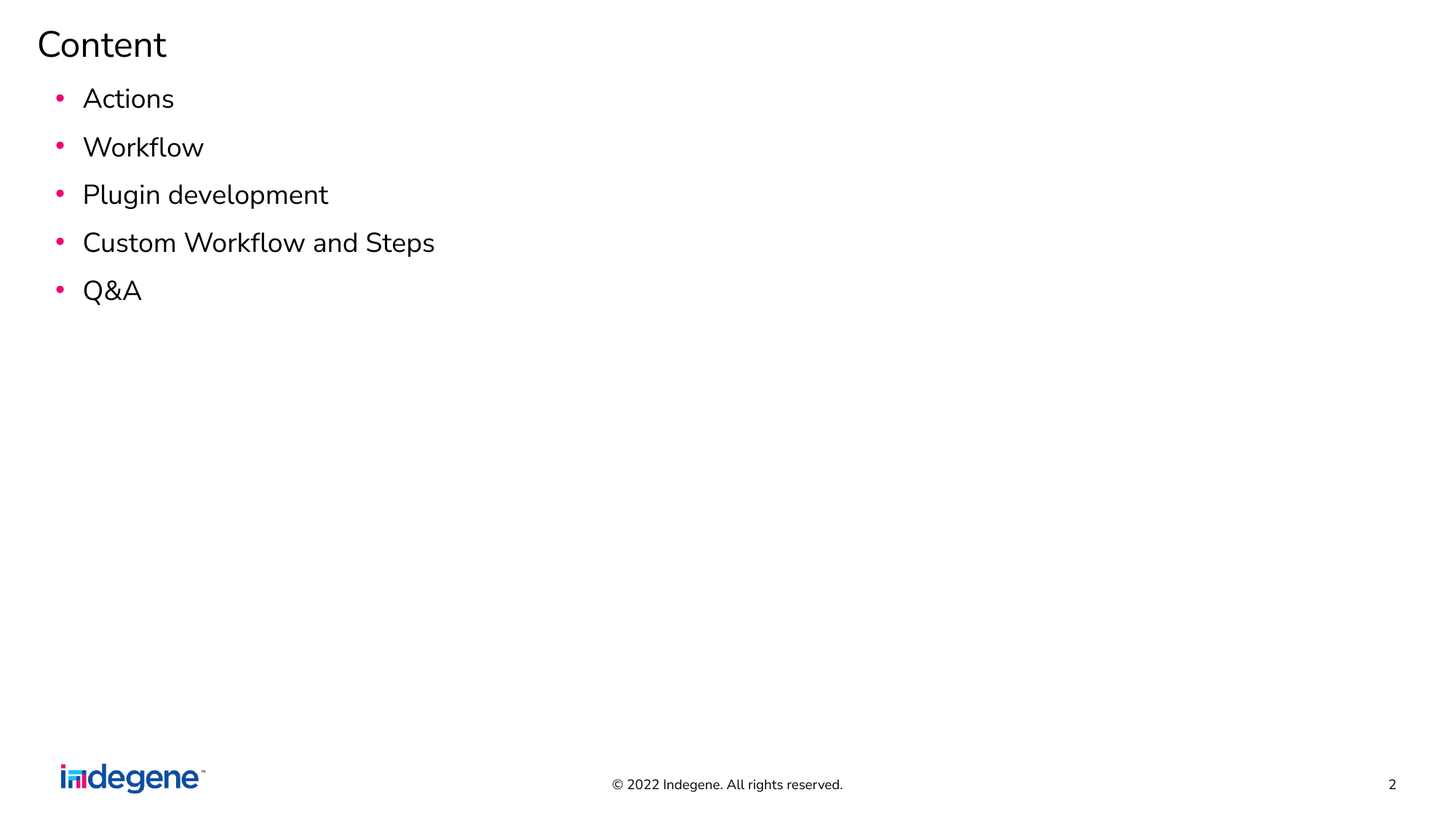

# Content
Actions
Workflow
Plugin development
Custom Workflow and Steps
Q&A

© 2022 Indegene. All rights reserved.
2